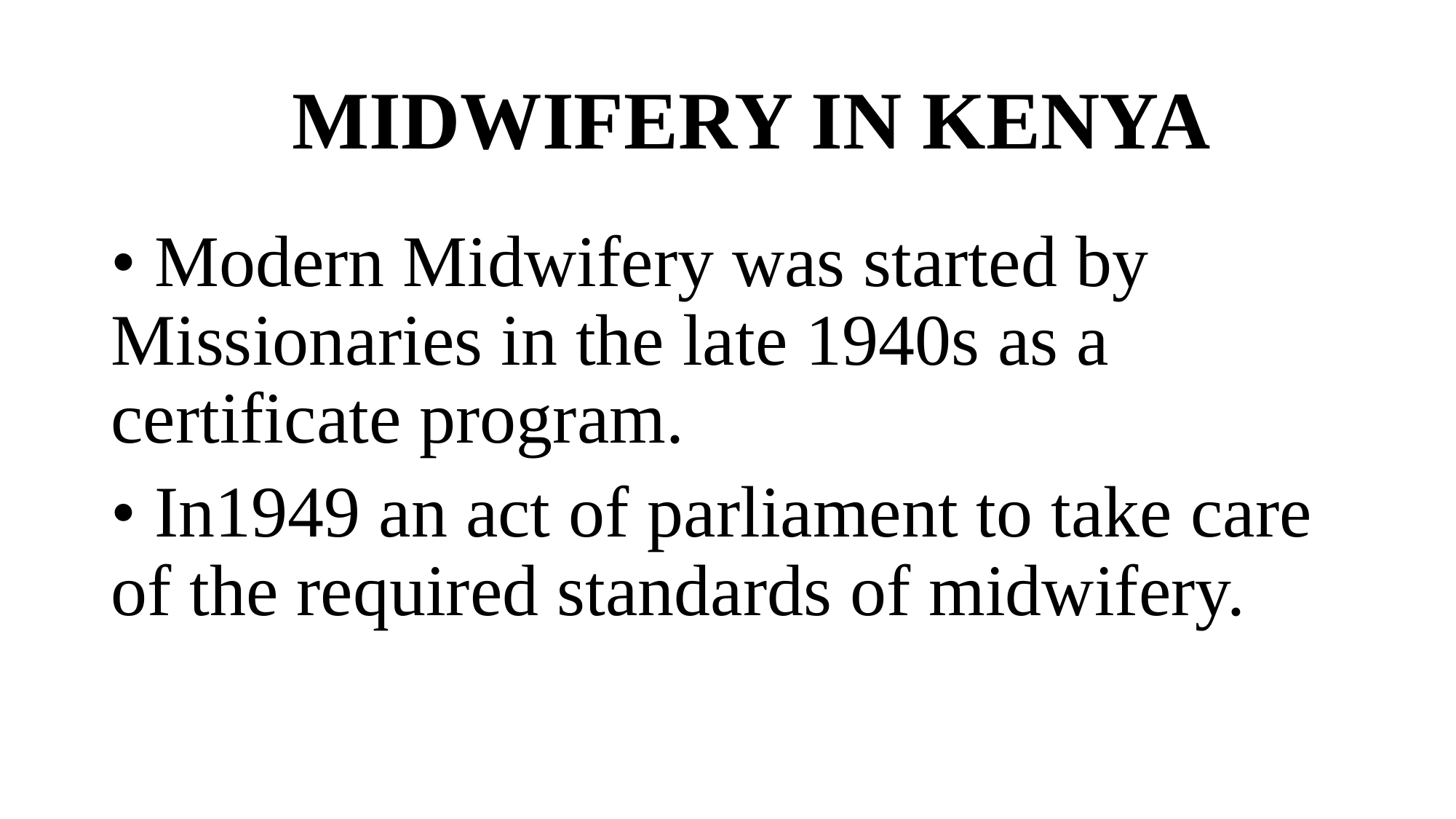

# MIDWIFERY IN KENYA
• Modern Midwifery was started by Missionaries in the late 1940s as a certificate program.
• In1949 an act of parliament to take care of the required standards of midwifery.